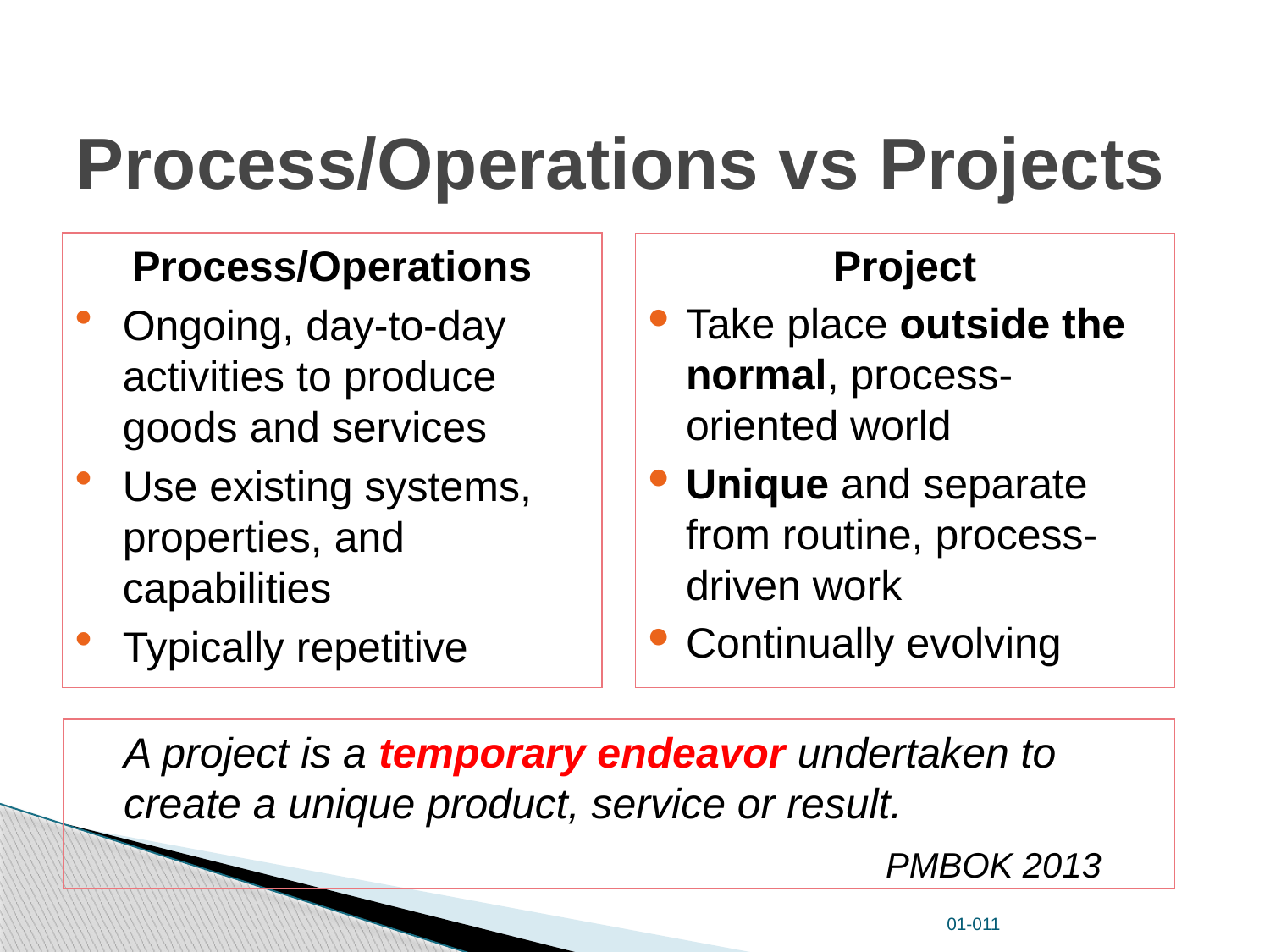

# Process/Operations vs Projects
Process/Operations
Ongoing, day-to-day activities to produce goods and services
Use existing systems, properties, and capabilities
Typically repetitive
Project
Take place outside the normal, process-oriented world
Unique and separate from routine, process-driven work
Continually evolving

	A project is a temporary endeavor undertaken to create a unique product, service or result.
							PMBOK 2013
01-011